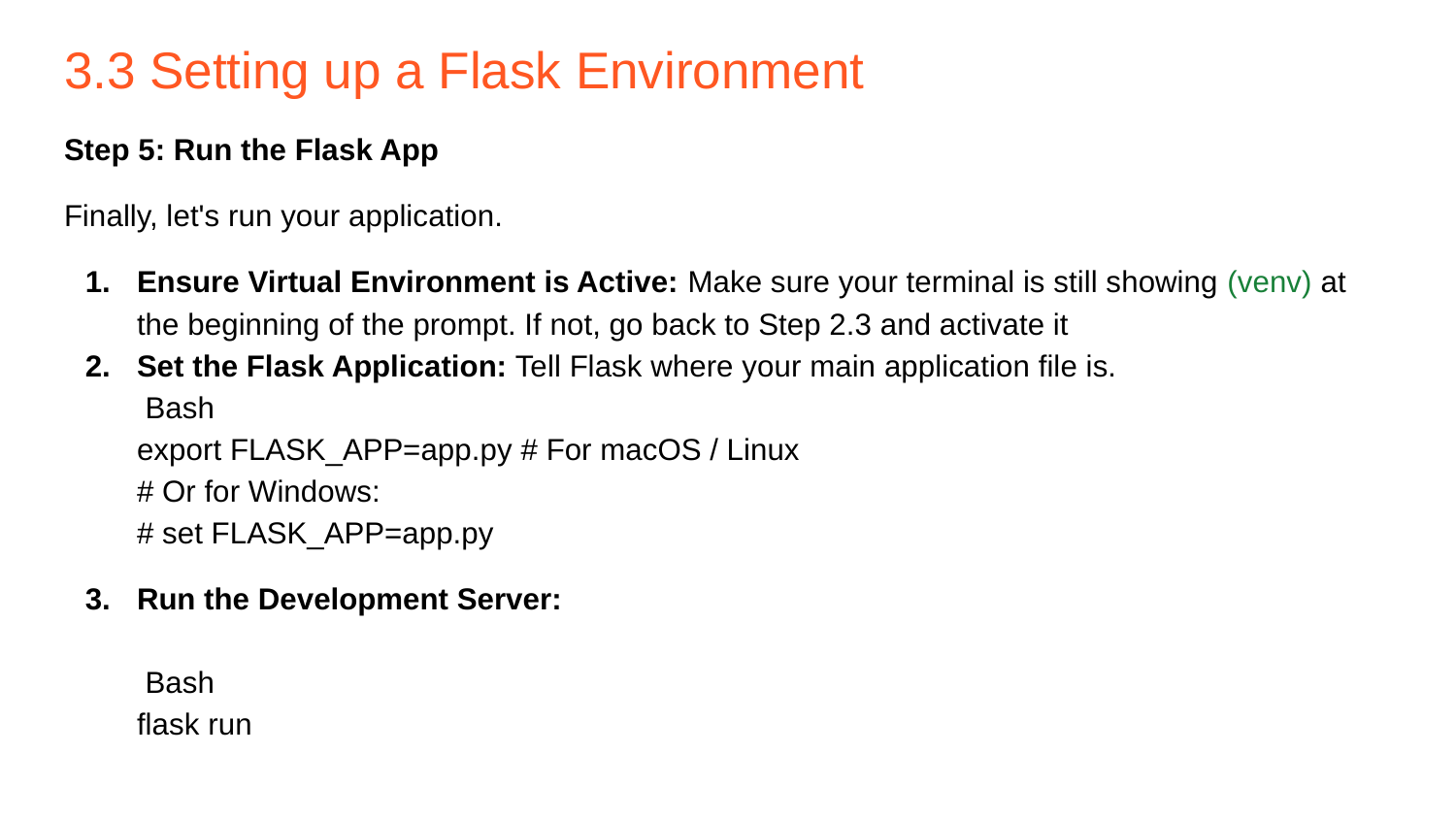

# 3.3 Setting up a Flask Environment
Step 5: Run the Flask App
Finally, let's run your application.
Ensure Virtual Environment is Active: Make sure your terminal is still showing (venv) at the beginning of the prompt. If not, go back to Step 2.3 and activate it
Set the Flask Application: Tell Flask where your main application file is.
 Bash
export FLASK_APP=app.py # For macOS / Linux
# Or for Windows:
# set FLASK_APP=app.py
Run the Development Server:
 Bash
flask run